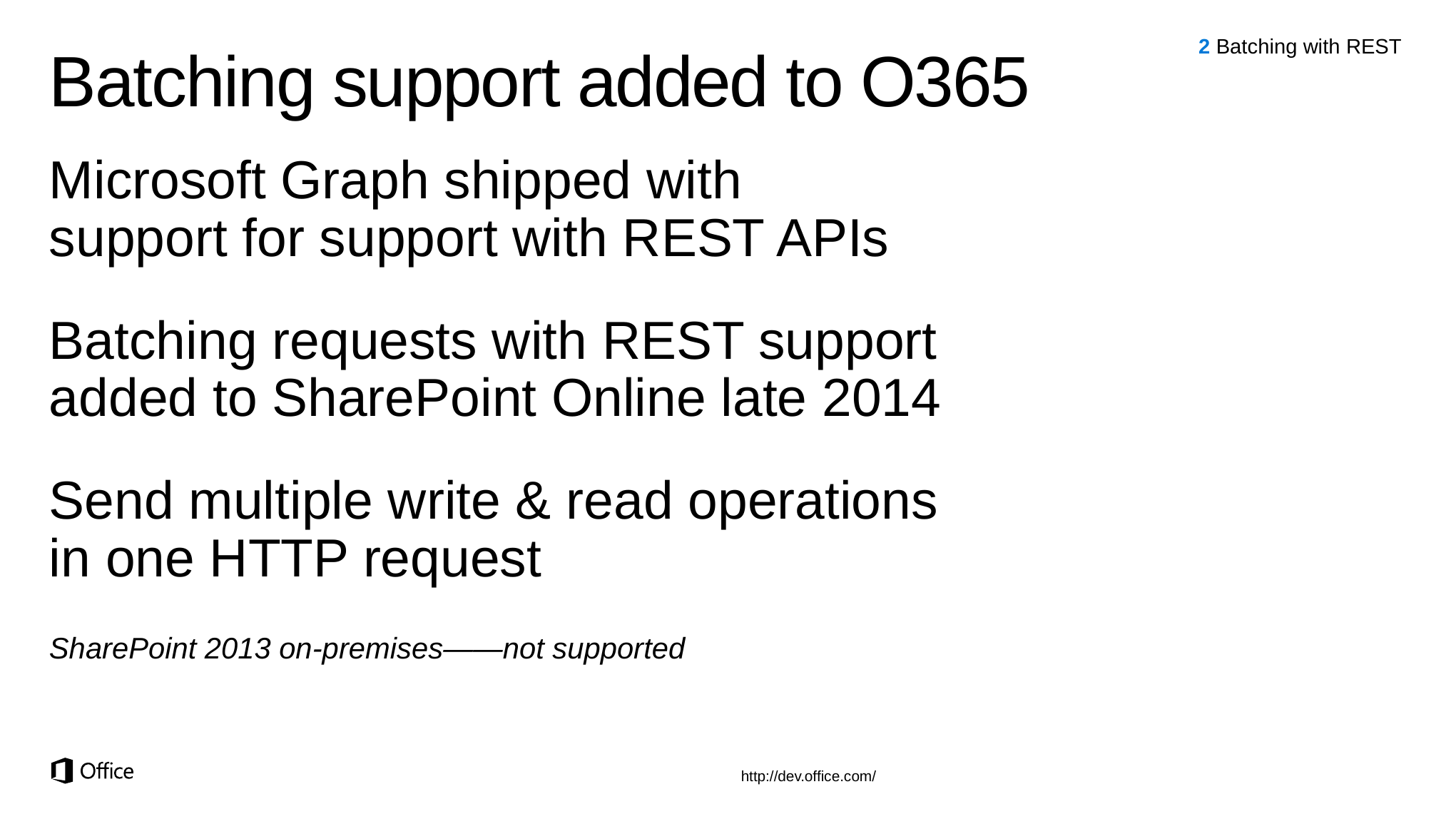

2 Batching with REST

# Batching support added to O365
Microsoft Graph shipped with
support for support with REST APIs
Batching requests with REST support
added to SharePoint Online late 2014
Send multiple write & read operations
in one HTTP request
SharePoint 2013 on-premises——not supported